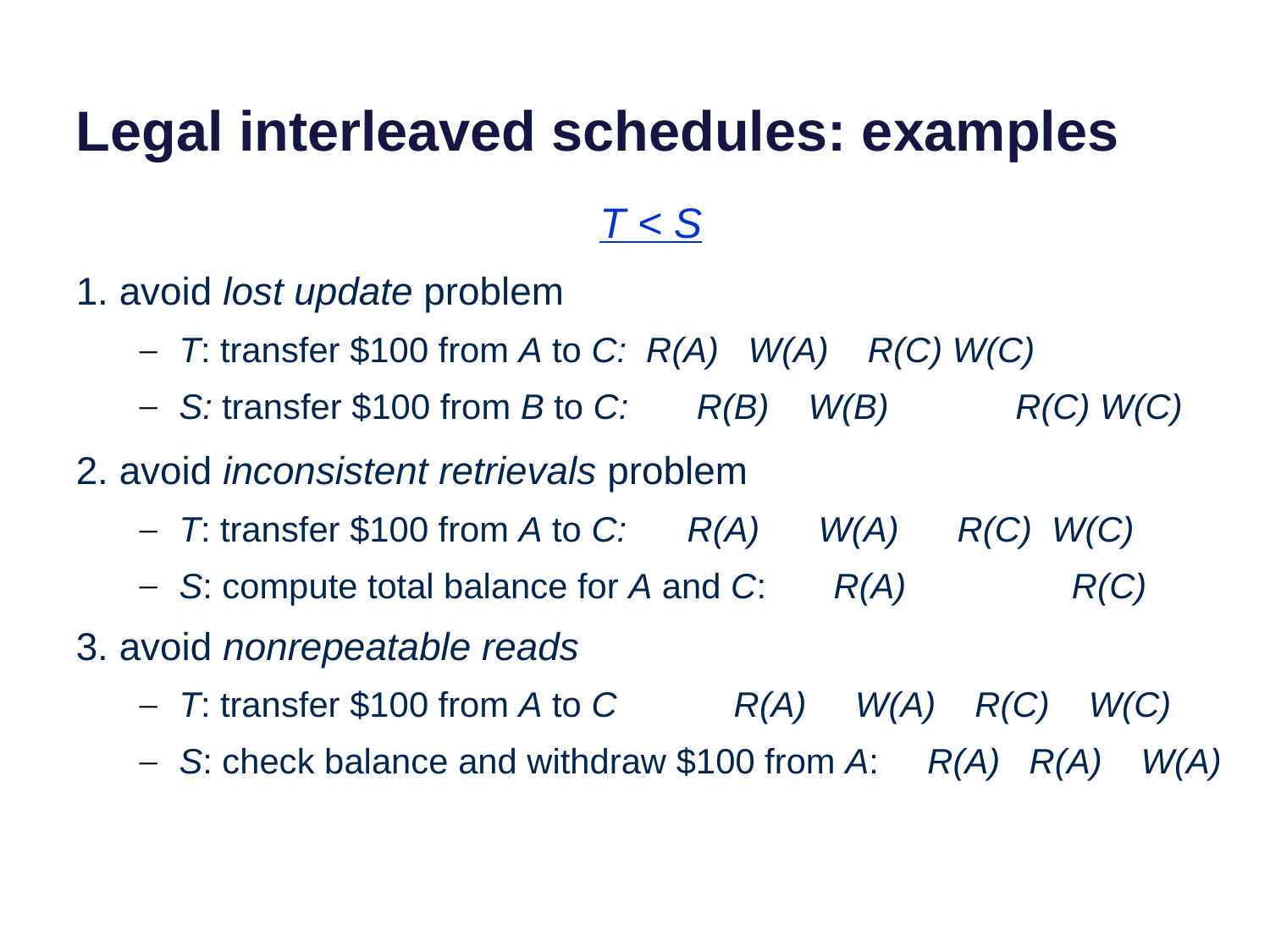

# Legal interleaved schedules: examples
T < S
1. avoid lost update problem
T: transfer $100 from A to C:  R(A)   W(A)    R(C) W(C)
S: transfer $100 from B to C:       R(B)    W(B)             R(C) W(C)
2. avoid inconsistent retrievals problem
T: transfer $100 from A to C:	R(A)      W(A)      R(C)  W(C)
S: compute total balance for A and C: 	  R(A)                 R(C)
3. avoid nonrepeatable reads
T: transfer $100 from A to C            R(A)     W(A)    R(C)    W(C)
S: check balance and withdraw $100 from A:     R(A)   R(A)    W(A)